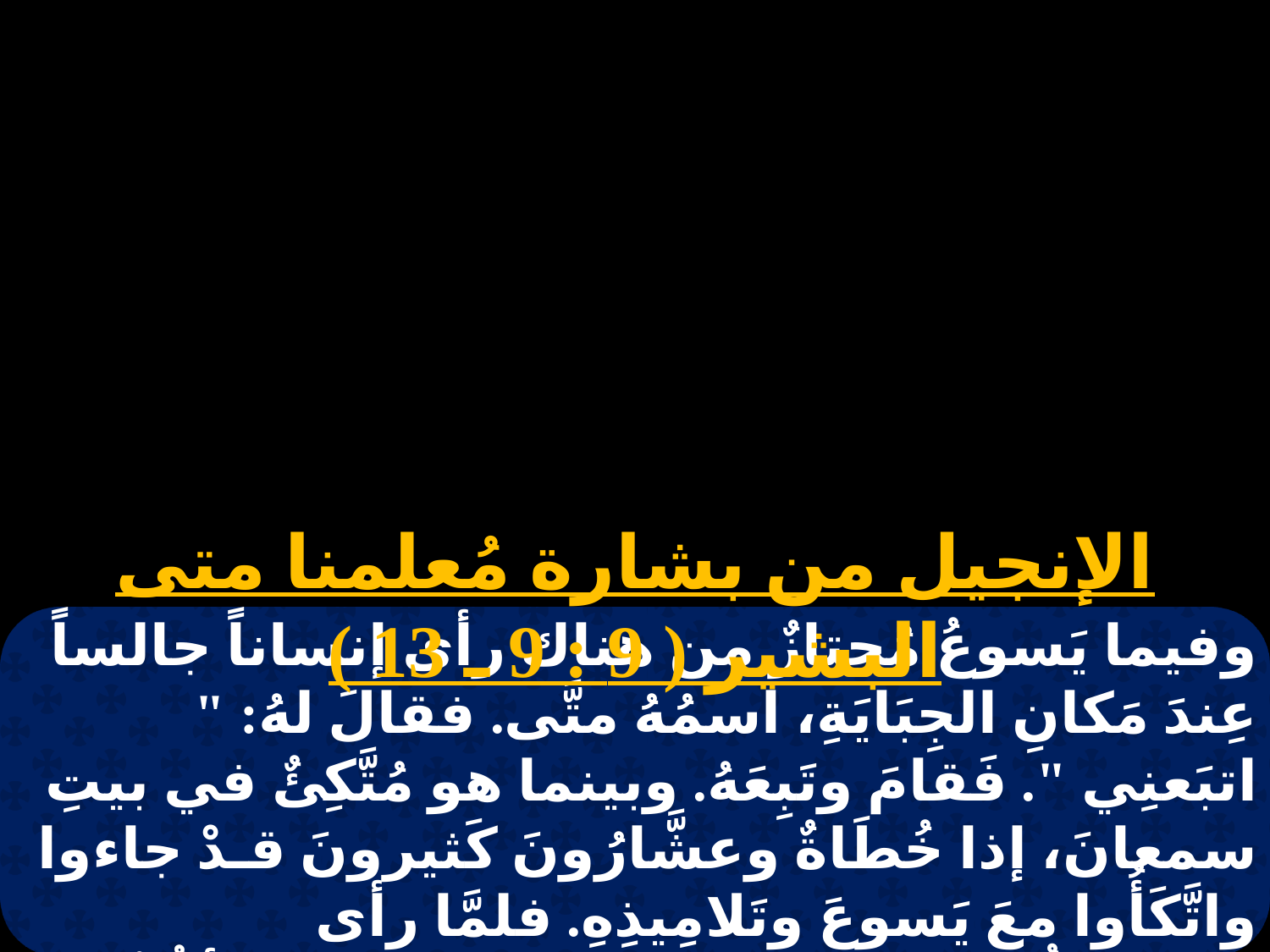

الإنجيل من بشارة مُعلمنا متى البشير ( 9 : 9 ـ 13 )
وفيما يَسوعُ مُجتازٌ من هناك رأى إنساناً جالساً عِندَ مَكانِ الجِبَايَةِ، اسمُهُ متَّى. فقالَ لهُ: " اتبَعنِي ". فَقامَ وتَبِعَهُ. وبينما هو مُتَّكِئٌ في بيتِ سمعانَ، إذا خُطَاةٌ وعشَّارُونَ كَثيرونَ قـدْ جاءوا واتَّكَأُوا معَ يَسوعَ وتَلامِيذِهِ. فلمَّا رأى الفَرِّيسِيُّونَ ذلك قالوا لِتَلامِيذِهِ: " لماذا يَأكُلُ مُعَلِّمُكُمْ معَ العَشَّارِينَ والخُطاةِ؟ ".